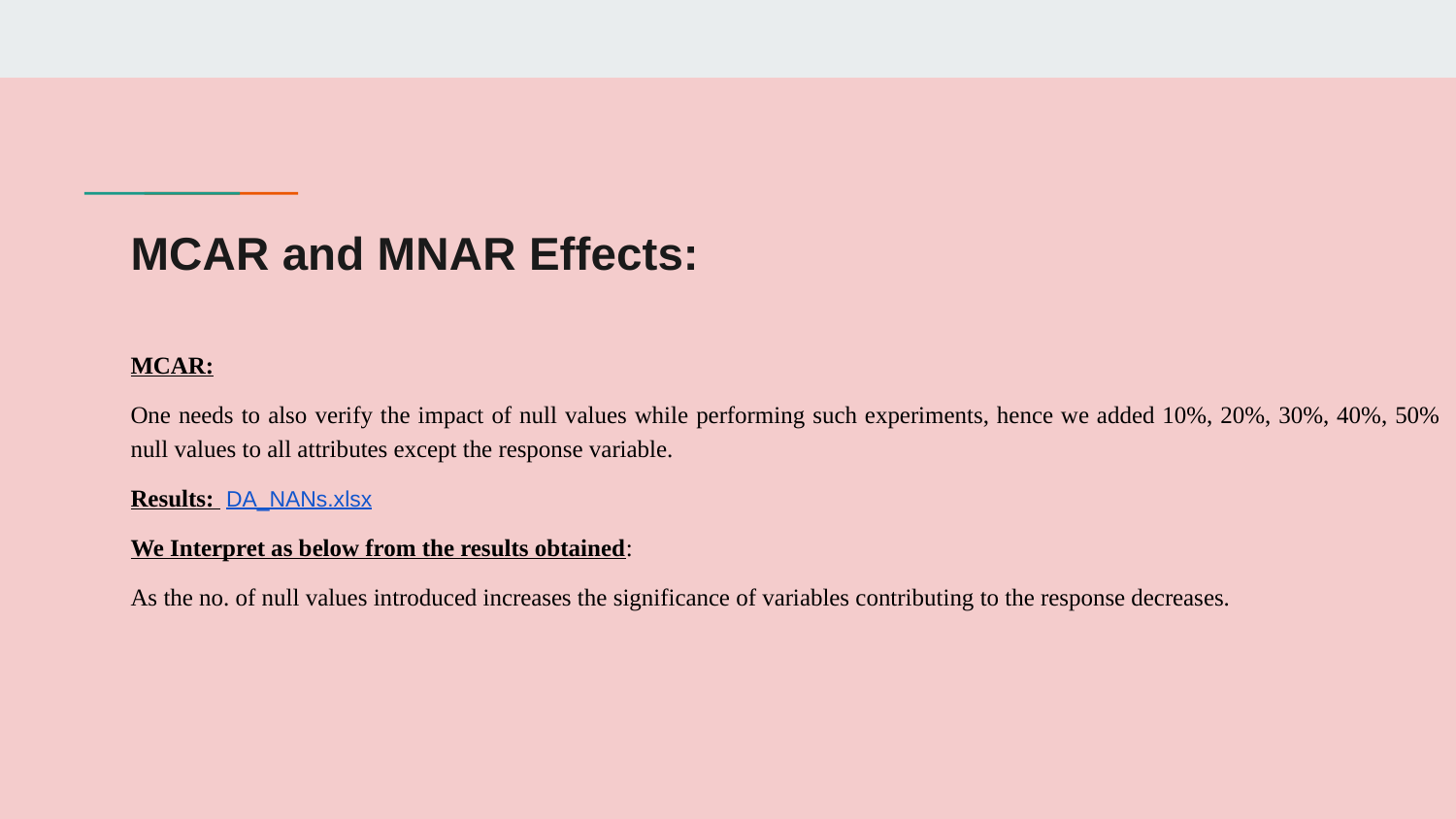

# MCAR and MNAR Effects:
MCAR:
One needs to also verify the impact of null values while performing such experiments, hence we added 10%, 20%, 30%, 40%, 50% null values to all attributes except the response variable.
Results:  DA_NANs.xlsx
We Interpret as below from the results obtained:
As the no. of null values introduced increases the significance of variables contributing to the response decreases.